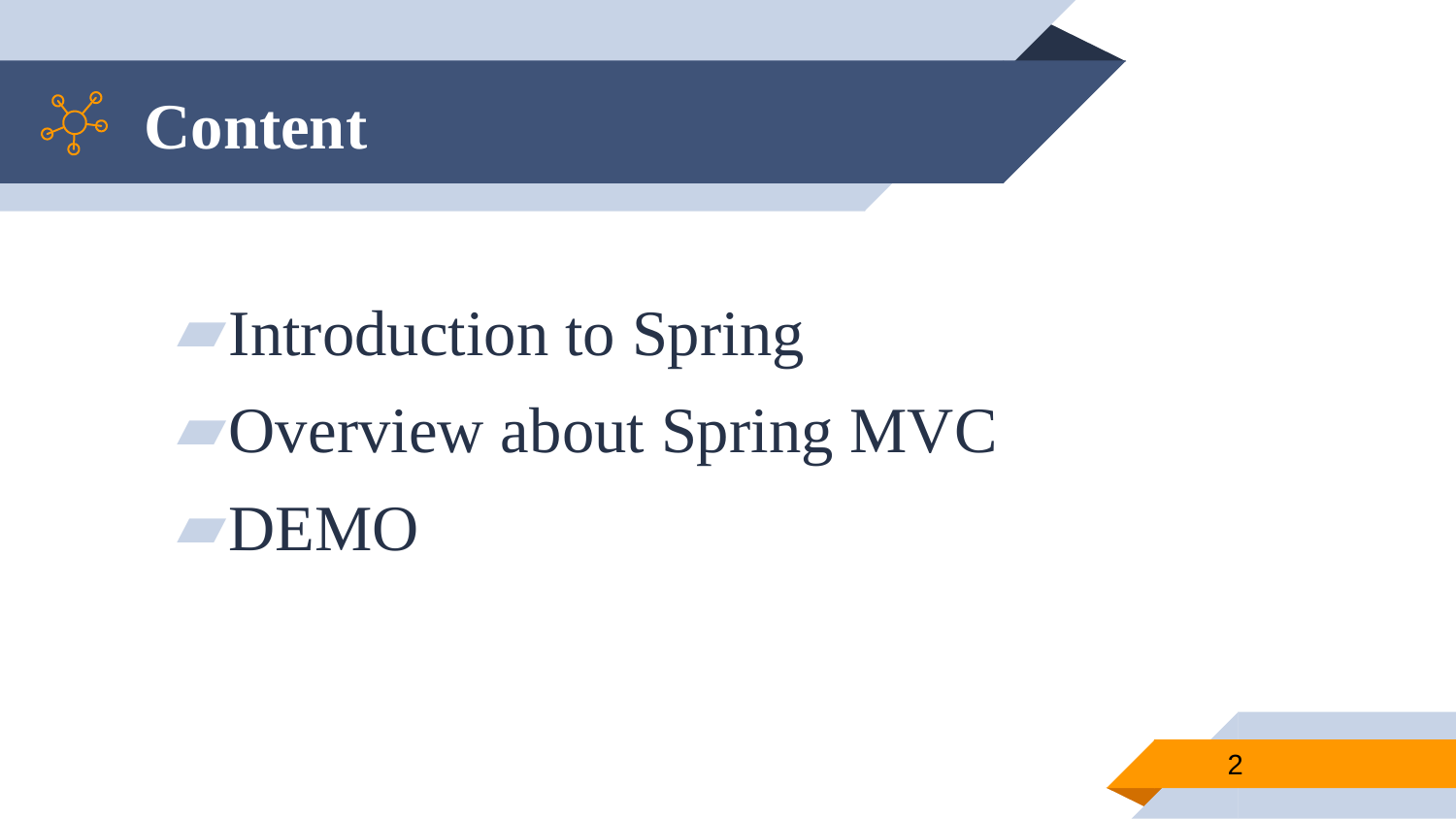

# Content

Introduction to Spring
Overview about Spring MVC
DEMO

2